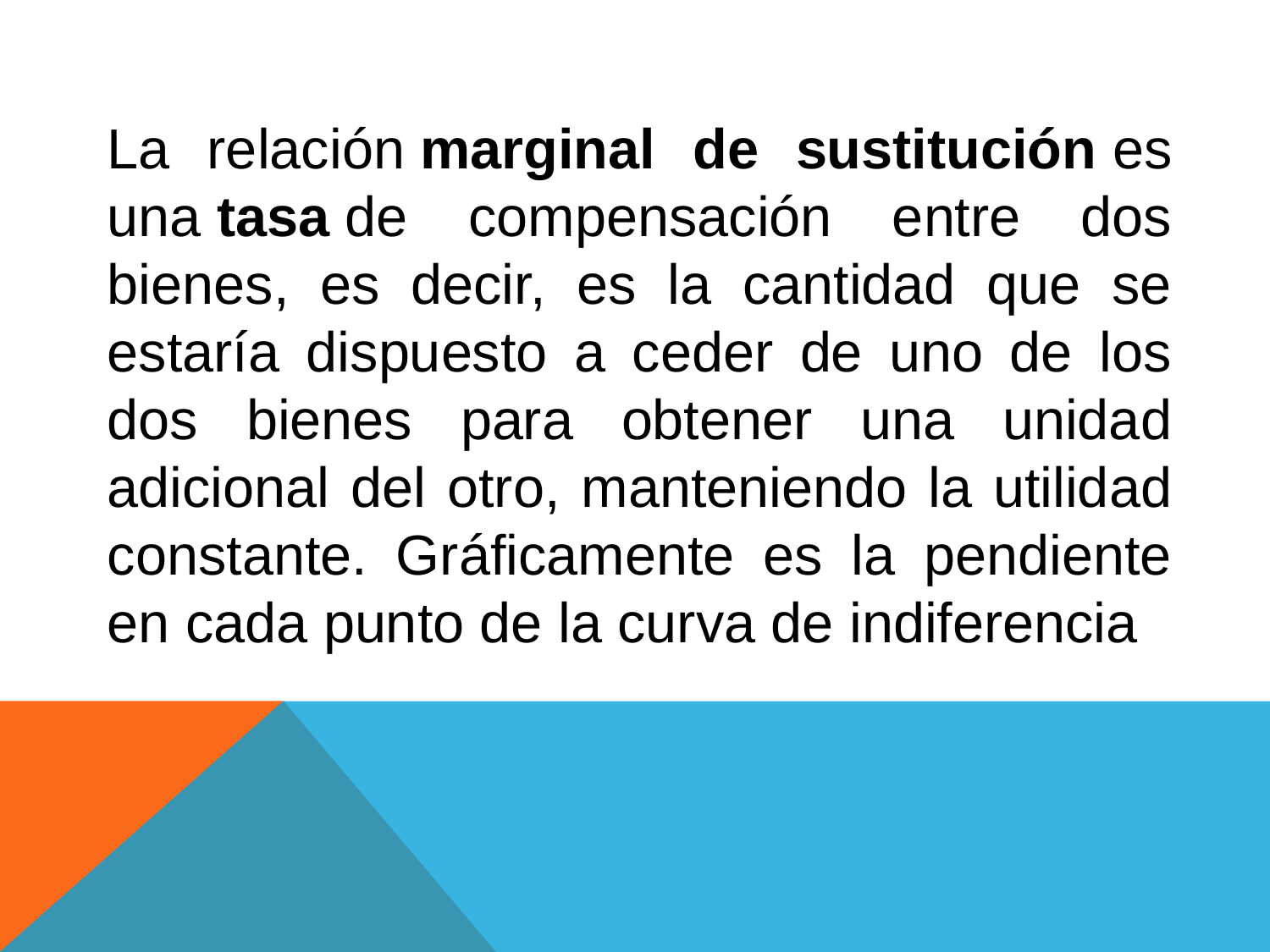

La relación marginal de sustitución es una tasa de compensación entre dos bienes, es decir, es la cantidad que se estaría dispuesto a ceder de uno de los dos bienes para obtener una unidad adicional del otro, manteniendo la utilidad constante. Gráficamente es la pendiente en cada punto de la curva de indiferencia